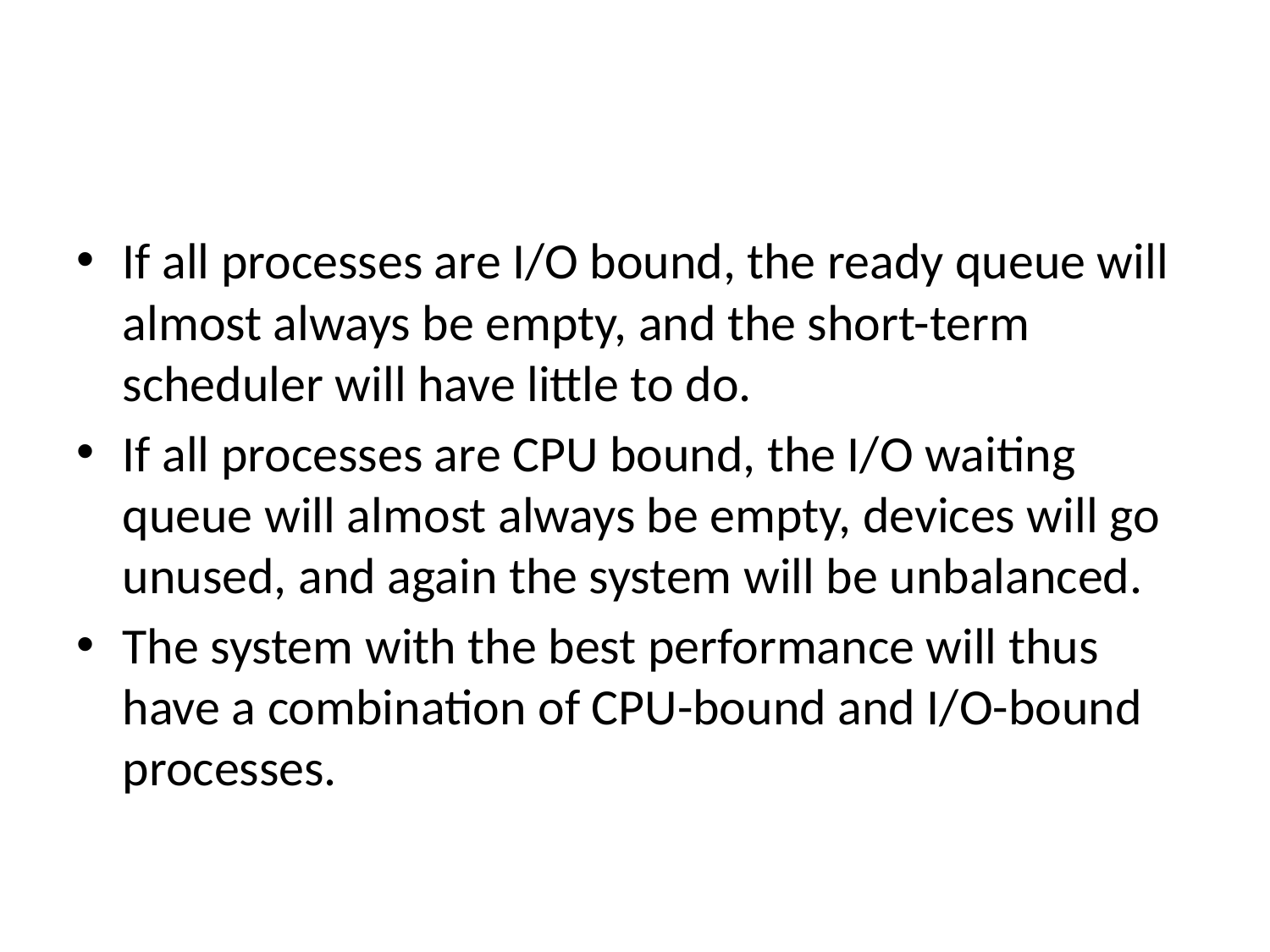

#
If all processes are I/O bound, the ready queue will almost always be empty, and the short-term scheduler will have little to do.
If all processes are CPU bound, the I/O waiting queue will almost always be empty, devices will go unused, and again the system will be unbalanced.
The system with the best performance will thus have a combination of CPU-bound and I/O-bound processes.